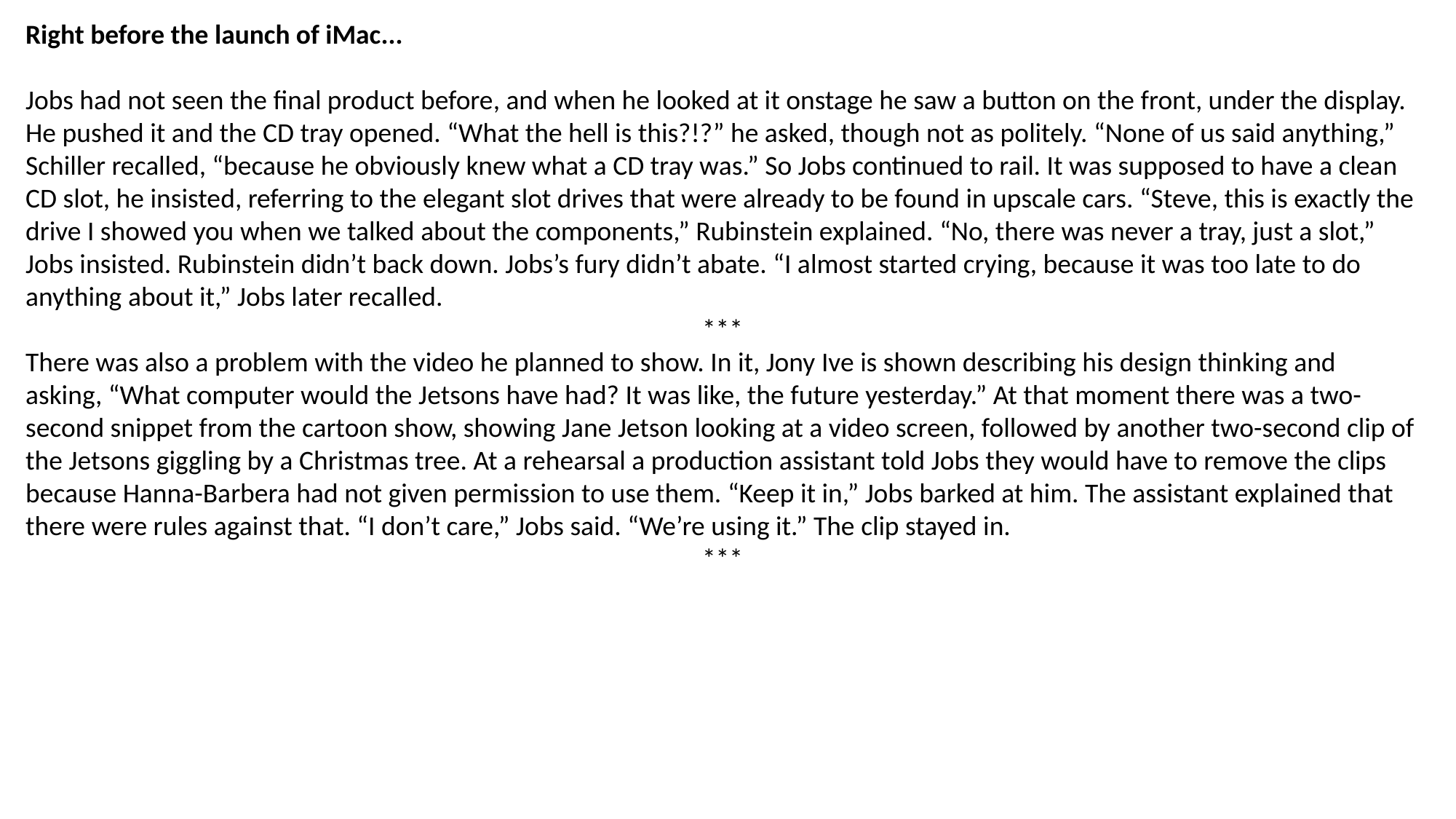

Right before the launch of iMac...

Jobs had not seen the final product before, and when he looked at it onstage he saw a button on the front, under the display. He pushed it and the CD tray opened. “What the hell is this?!?” he asked, though not as politely. “None of us said anything,” Schiller recalled, “because he obviously knew what a CD tray was.” So Jobs continued to rail. It was supposed to have a clean CD slot, he insisted, referring to the elegant slot drives that were already to be found in upscale cars. “Steve, this is exactly the drive I showed you when we talked about the components,” Rubinstein explained. “No, there was never a tray, just a slot,” Jobs insisted. Rubinstein didn’t back down. Jobs’s fury didn’t abate. “I almost started crying, because it was too late to do anything about it,” Jobs later recalled.
***
There was also a problem with the video he planned to show. In it, Jony Ive is shown describing his design thinking and asking, “What computer would the Jetsons have had? It was like, the future yesterday.” At that moment there was a two-second snippet from the cartoon show, showing Jane Jetson looking at a video screen, followed by another two-second clip of the Jetsons giggling by a Christmas tree. At a rehearsal a production assistant told Jobs they would have to remove the clips because Hanna-Barbera had not given permission to use them. “Keep it in,” Jobs barked at him. The assistant explained that there were rules against that. “I don’t care,” Jobs said. “We’re using it.” The clip stayed in.
***